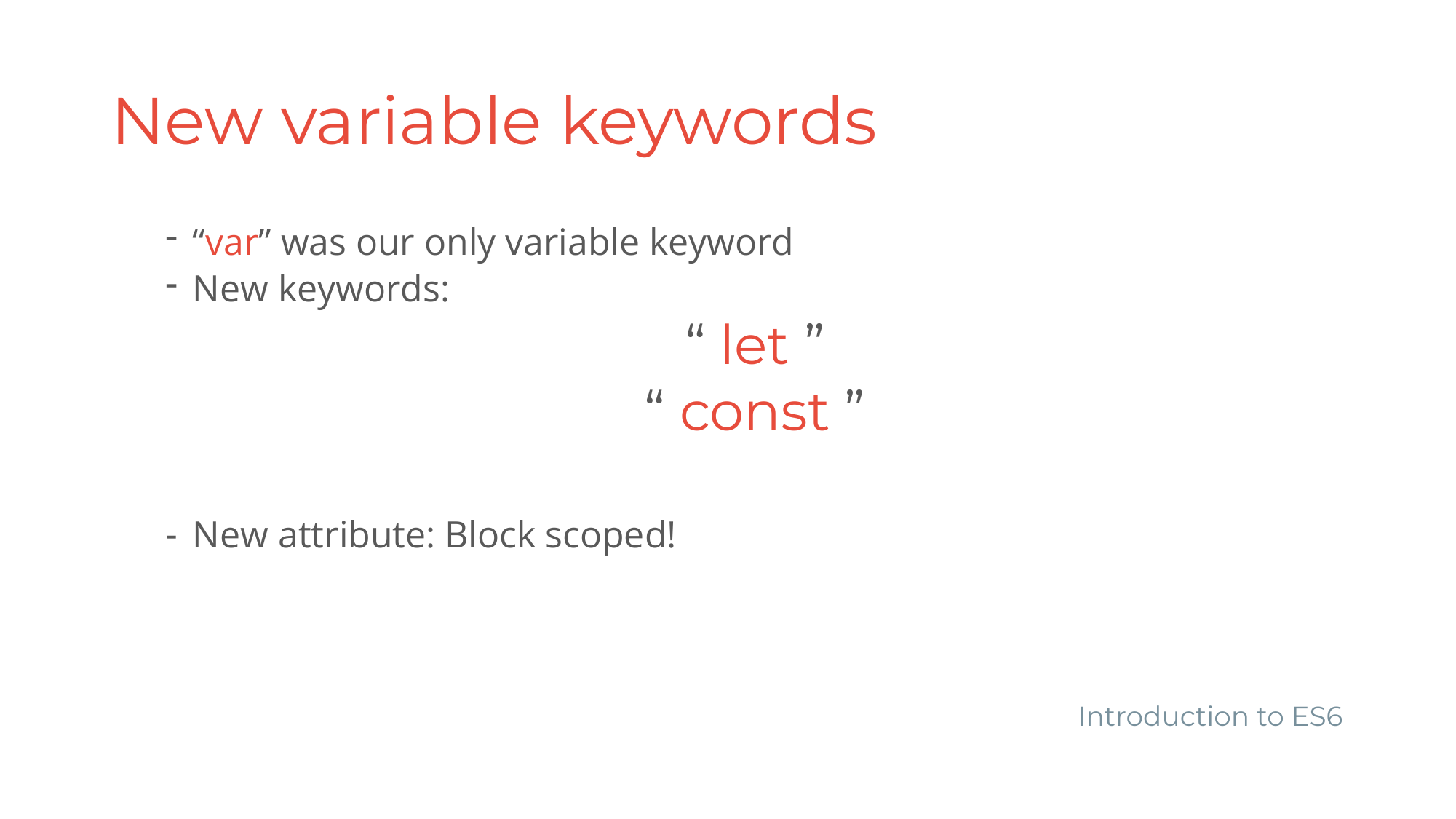

# New variable keywords
“var” was our only variable keyword
New keywords:
“ let ”
“ const ”

New attribute: Block scoped!

Introduction to ES6